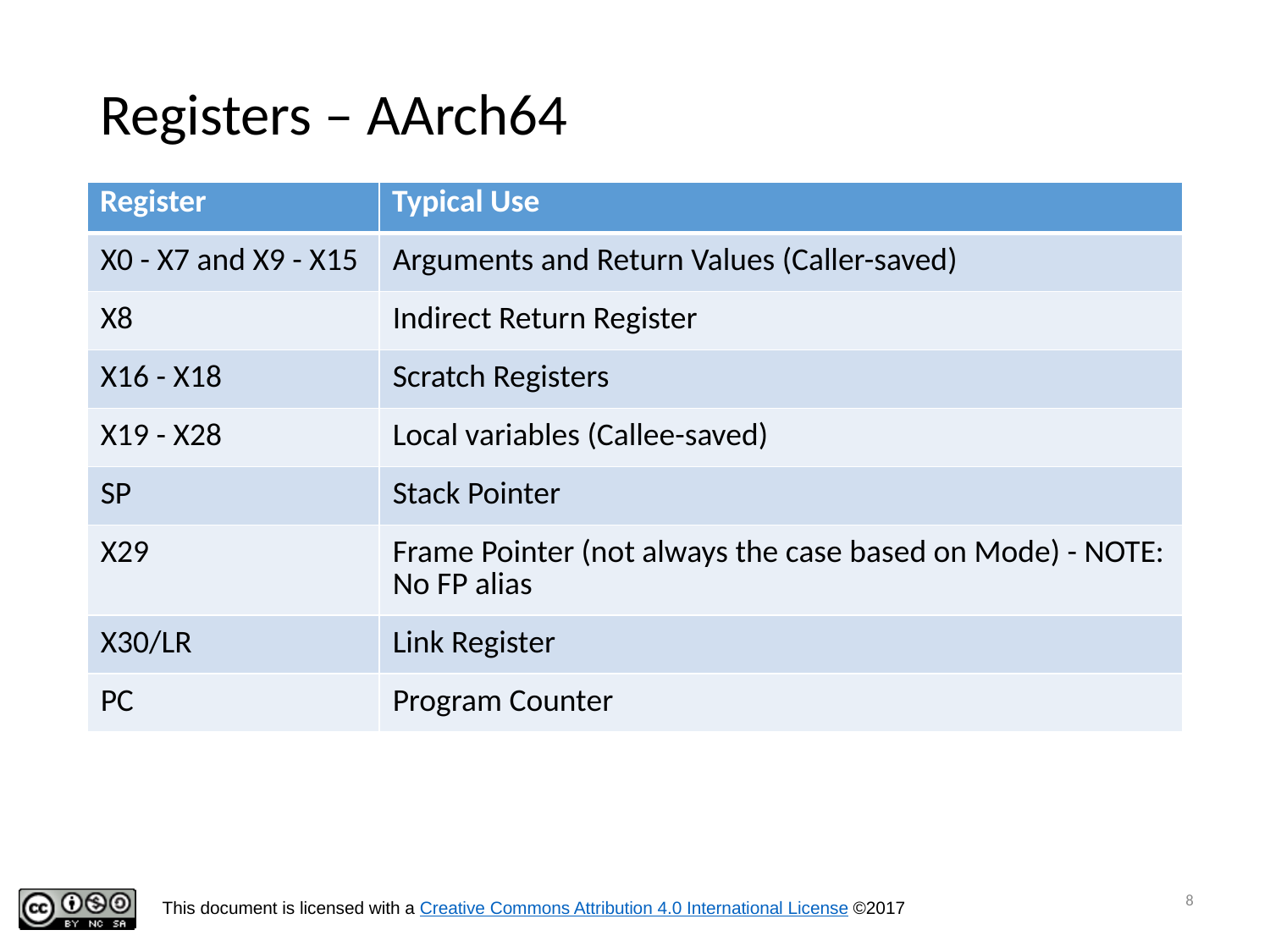

# Registers – AArch64
| Register | Typical Use |
| --- | --- |
| X0 - X7 and X9 - X15 | Arguments and Return Values (Caller-saved) |
| X8 | Indirect Return Register |
| X16 - X18 | Scratch Registers |
| X19 - X28 | Local variables (Callee-saved) |
| SP | Stack Pointer |
| X29 | Frame Pointer (not always the case based on Mode) - NOTE: No FP alias |
| X30/LR | Link Register |
| PC | Program Counter |
8